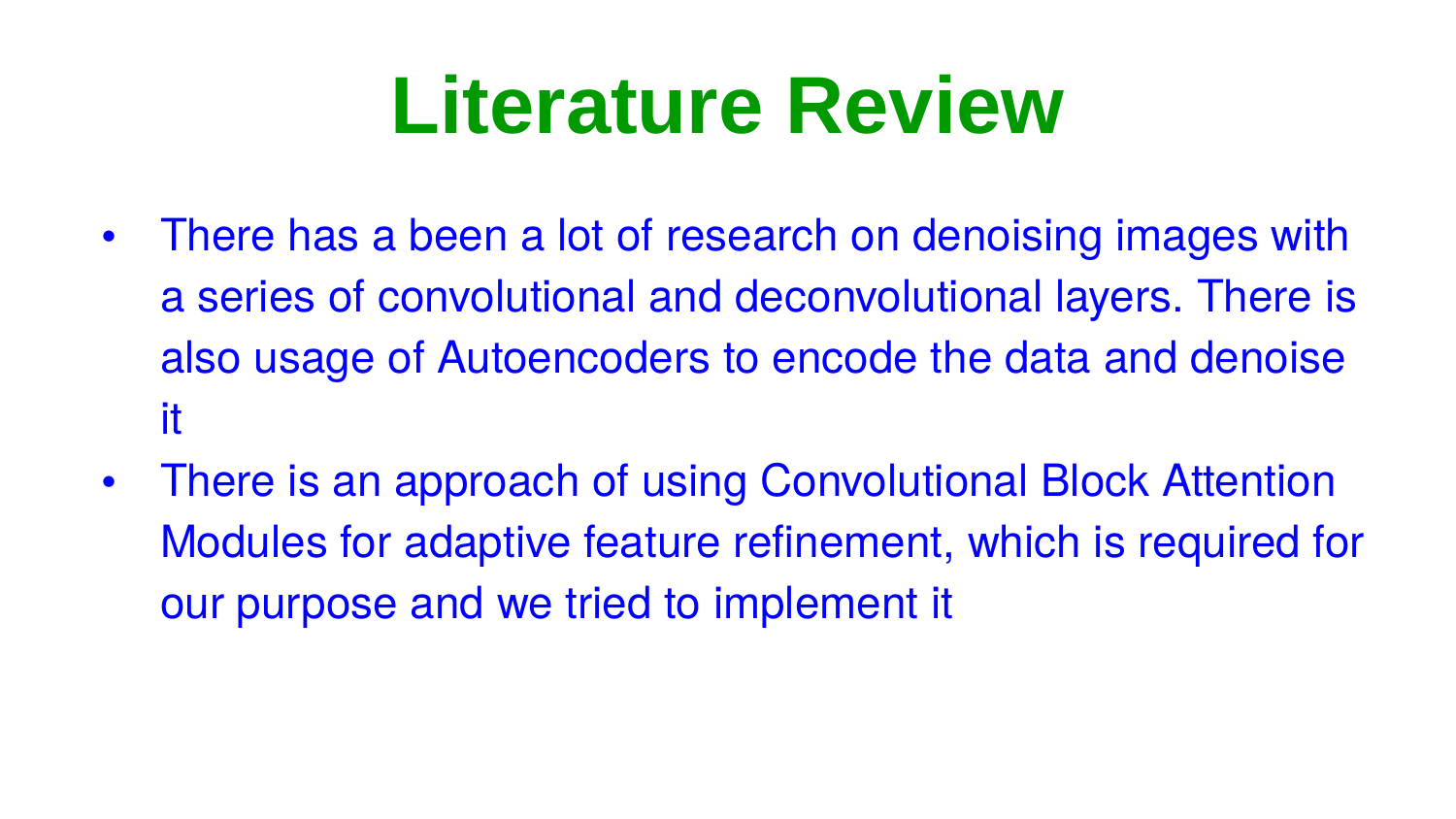

# Literature Review
There has a been a lot of research on denoising images with a series of convolutional and deconvolutional layers. There is also usage of Autoencoders to encode the data and denoise it
There is an approach of using Convolutional Block Attention Modules for adaptive feature refinement, which is required for our purpose and we tried to implement it